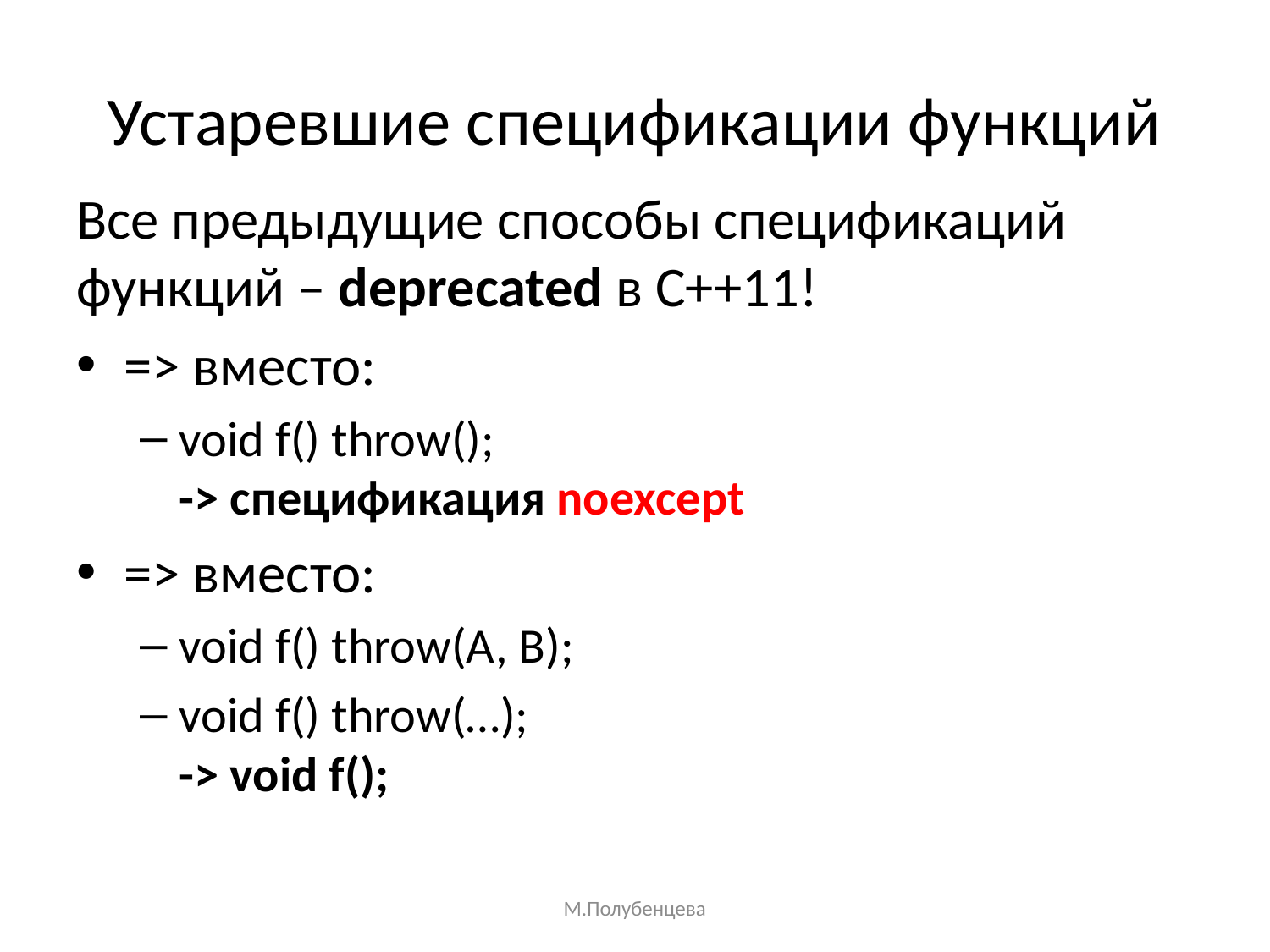

# Устаревшие спецификации функций
Все предыдущие способы спецификаций функций – deprecated в С++11!
=> вместо:
void f() throw();
-> спецификация noexcept
=> вместо:
void f() throw(A, B);
void f() throw(…);
-> void f();
М.Полубенцева